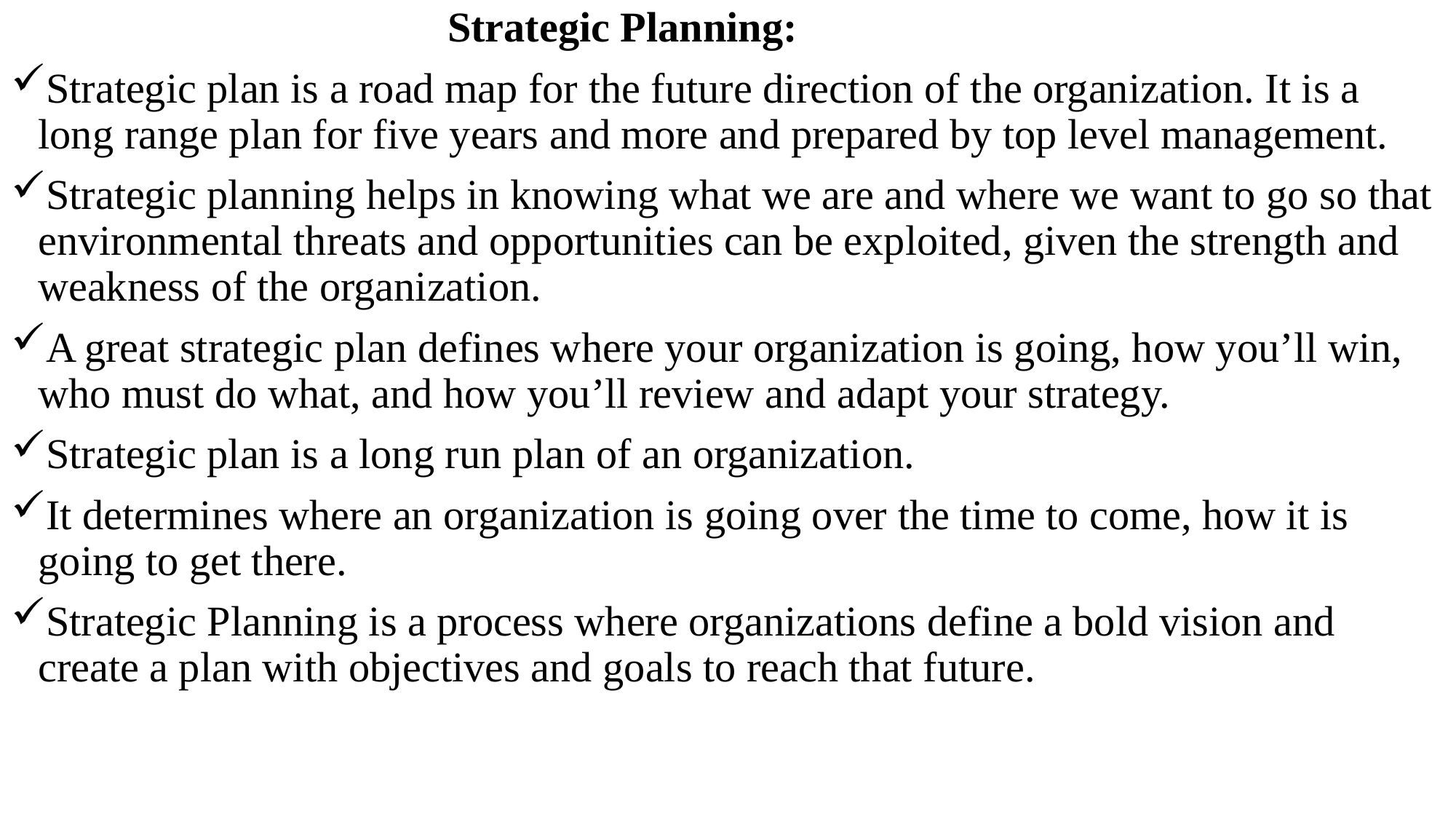

Strategic Planning:
Strategic plan is a road map for the future direction of the organization. It is a long range plan for five years and more and prepared by top level management.
Strategic planning helps in knowing what we are and where we want to go so that environmental threats and opportunities can be exploited, given the strength and weakness of the organization.
A great strategic plan defines where your organization is going, how you’ll win, who must do what, and how you’ll review and adapt your strategy.
Strategic plan is a long run plan of an organization.
It determines where an organization is going over the time to come, how it is going to get there.
Strategic Planning is a process where organizations define a bold vision and create a plan with objectives and goals to reach that future.